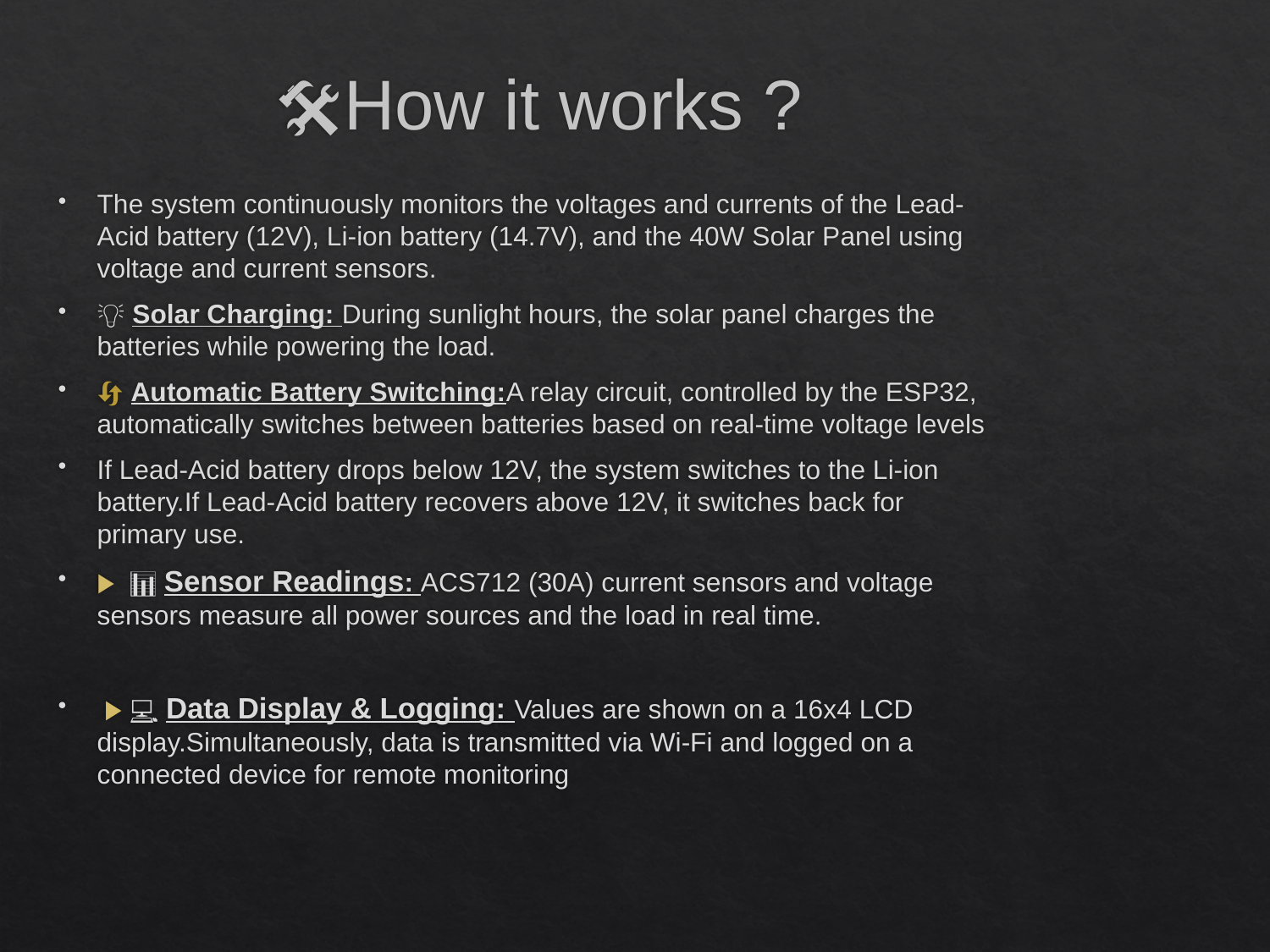

# 🛠How it works ?
The system continuously monitors the voltages and currents of the Lead-Acid battery (12V), Li-ion battery (14.7V), and the 40W Solar Panel using voltage and current sensors.
💡 Solar Charging: During sunlight hours, the solar panel charges the batteries while powering the load.
🔄 Automatic Battery Switching:A relay circuit, controlled by the ESP32, automatically switches between batteries based on real-time voltage levels
If Lead-Acid battery drops below 12V, the system switches to the Li-ion battery.If Lead-Acid battery recovers above 12V, it switches back for primary use.
▶  📊 Sensor Readings: ACS712 (30A) current sensors and voltage sensors measure all power sources and the load in real time.

 ▶ 💻 Data Display & Logging: Values are shown on a 16x4 LCD display.Simultaneously, data is transmitted via Wi-Fi and logged on a connected device for remote monitoring